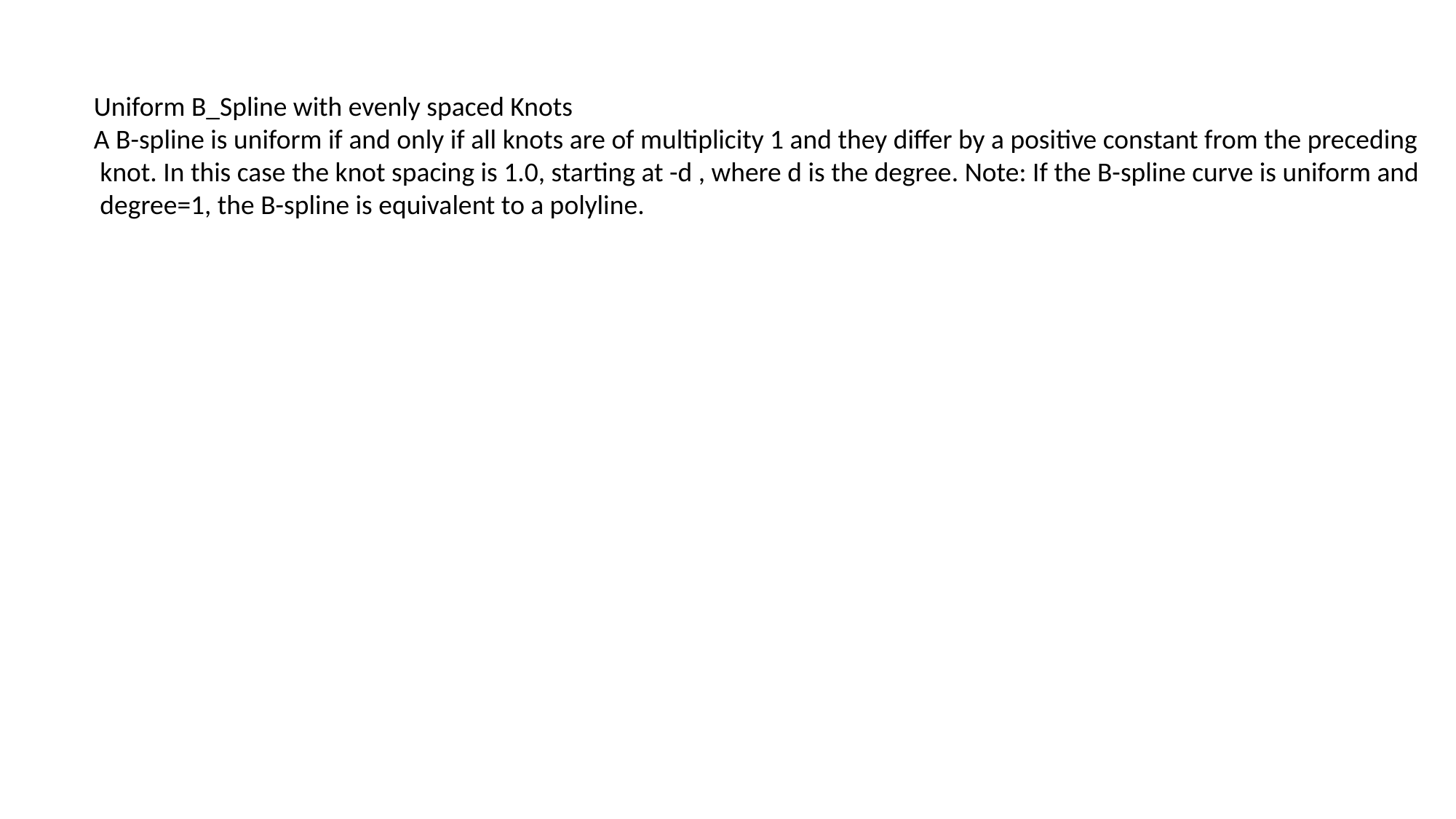

Uniform B_Spline with evenly spaced Knots
A B-spline is uniform if and only if all knots are of multiplicity 1 and they differ by a positive constant from the preceding
 knot. In this case the knot spacing is 1.0, starting at -d , where d is the degree. Note: If the B-spline curve is uniform and
 degree=1, the B-spline is equivalent to a polyline.